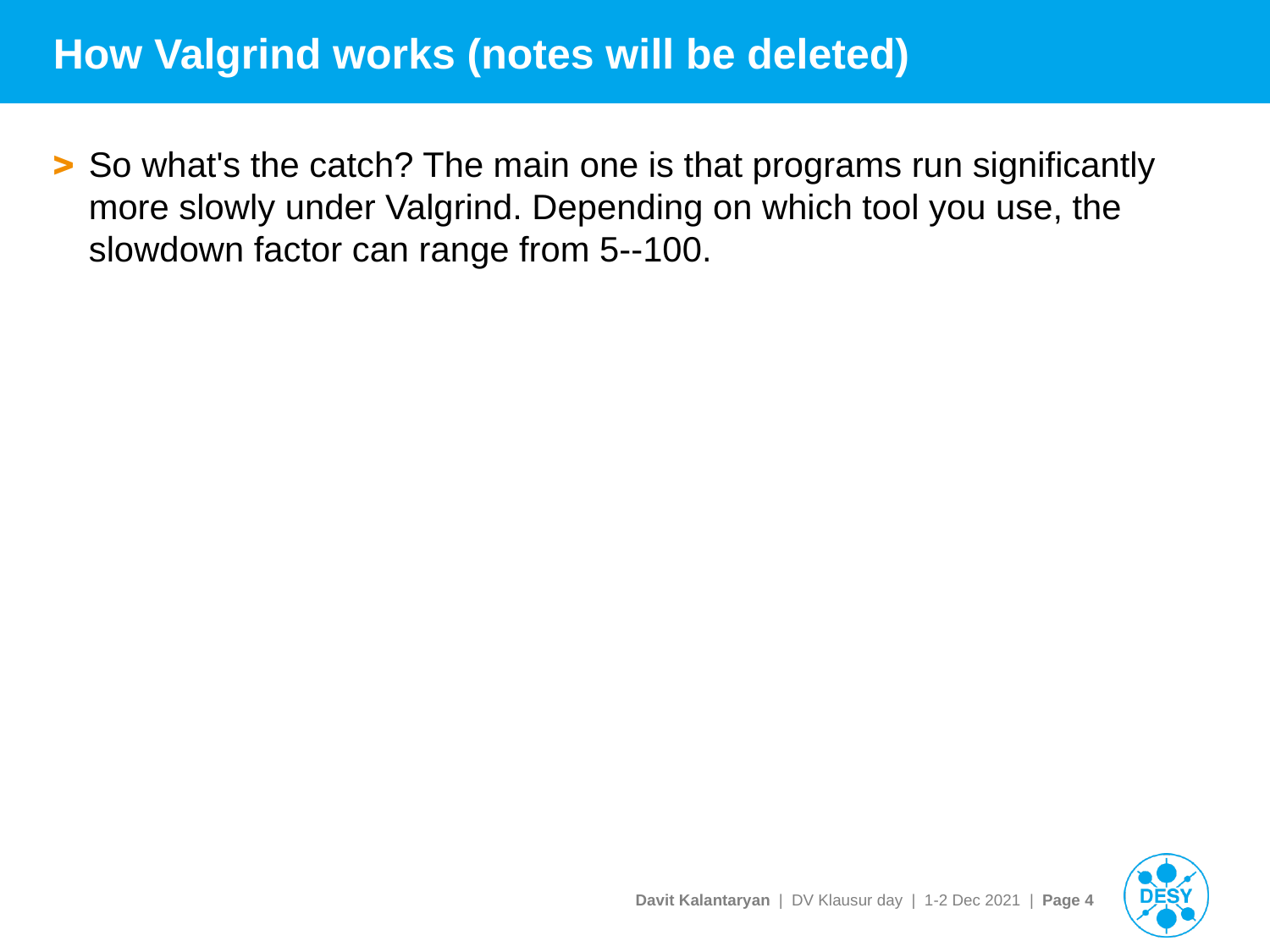

# How Valgrind works (notes will be deleted)
So what's the catch? The main one is that programs run significantly more slowly under Valgrind. Depending on which tool you use, the slowdown factor can range from 5--100.